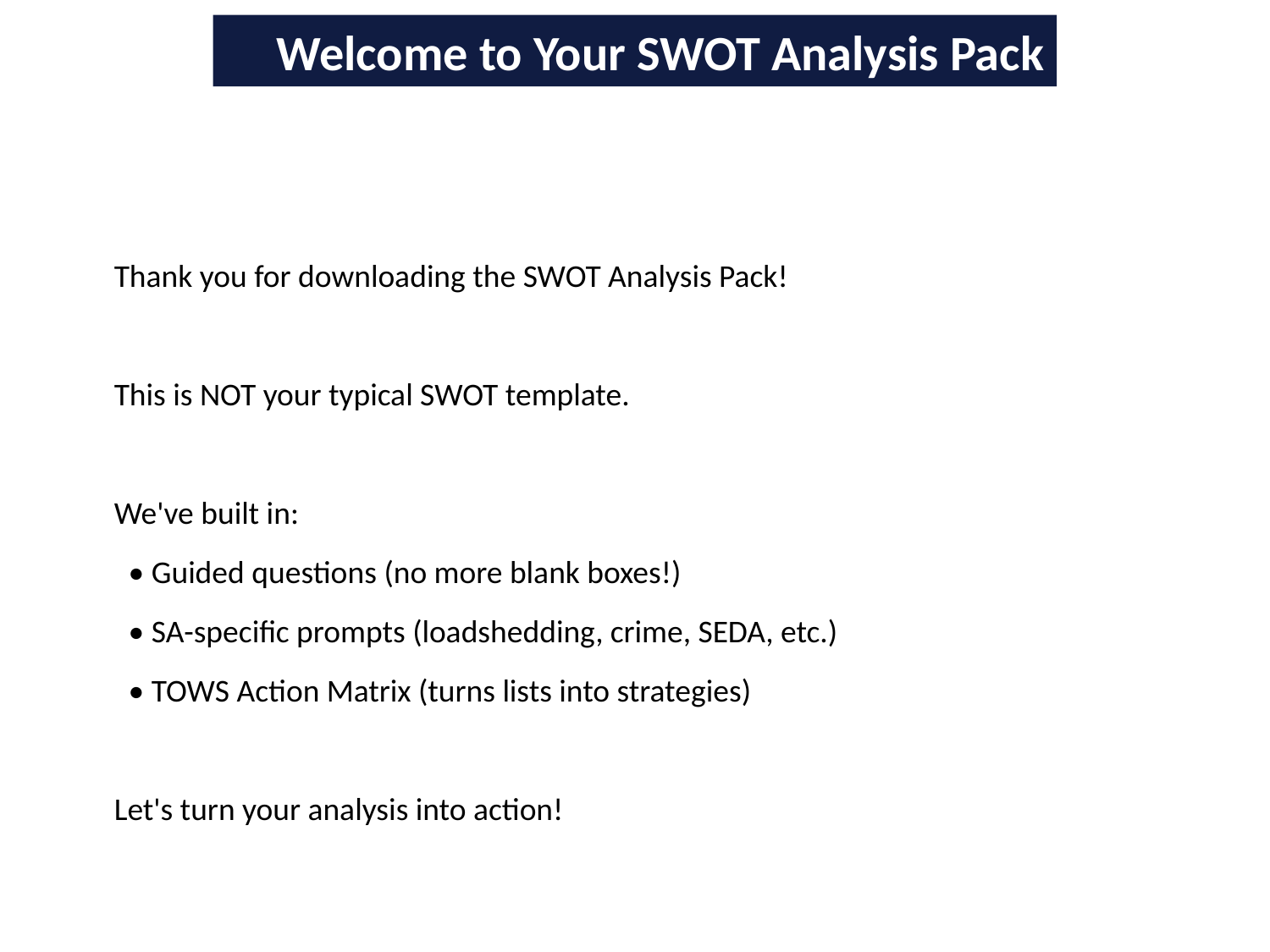

Welcome to Your SWOT Analysis Pack

Thank you for downloading the SWOT Analysis Pack!

This is NOT your typical SWOT template.

We've built in:
  • Guided questions (no more blank boxes!)
  • SA-specific prompts (loadshedding, crime, SEDA, etc.)
  • TOWS Action Matrix (turns lists into strategies)

Let's turn your analysis into action!